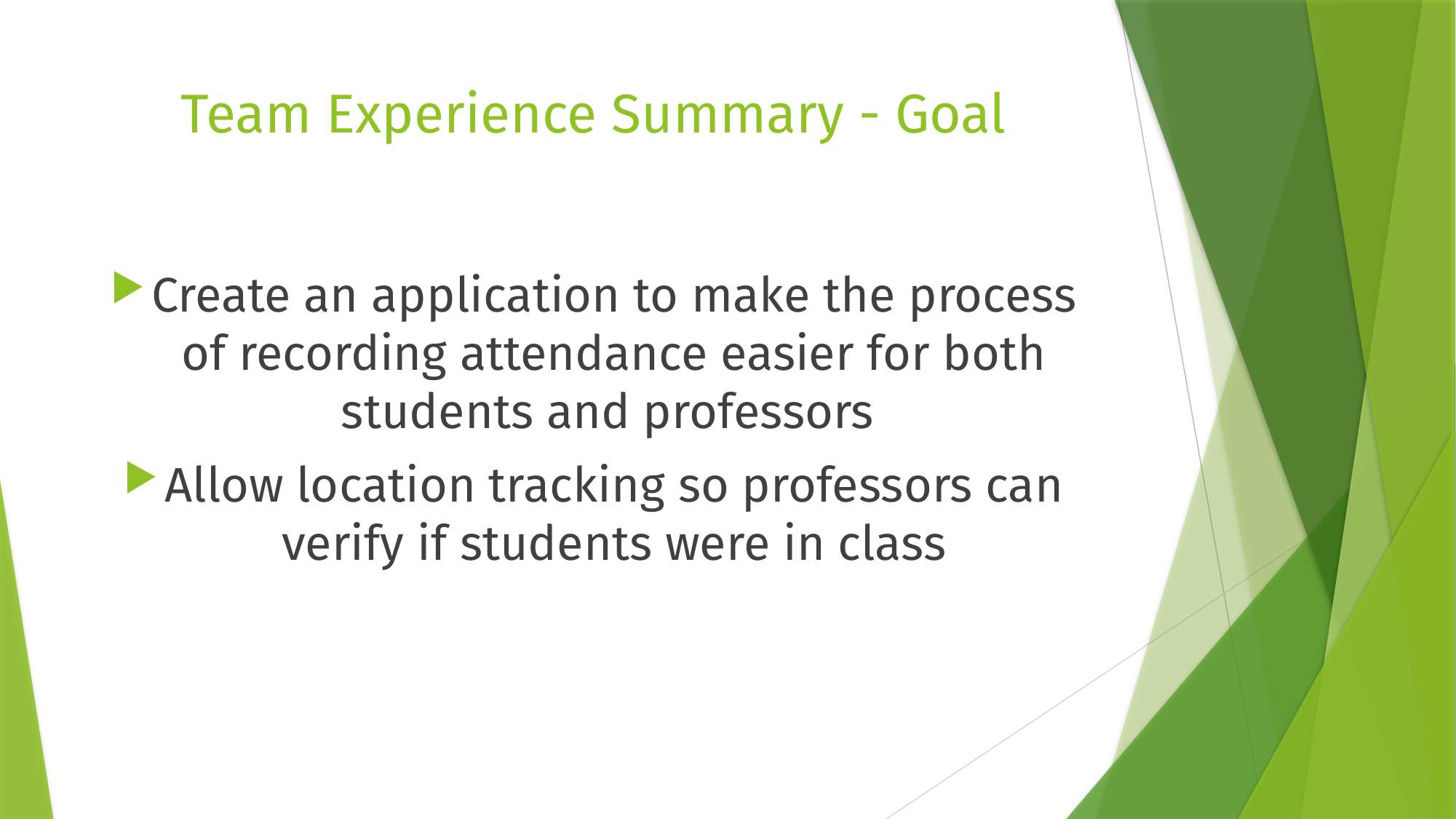

# Team Experience Summary - Goal
Create an application to make the process of recording attendance easier for both students and professors
Allow location tracking so professors can verify if students were in class